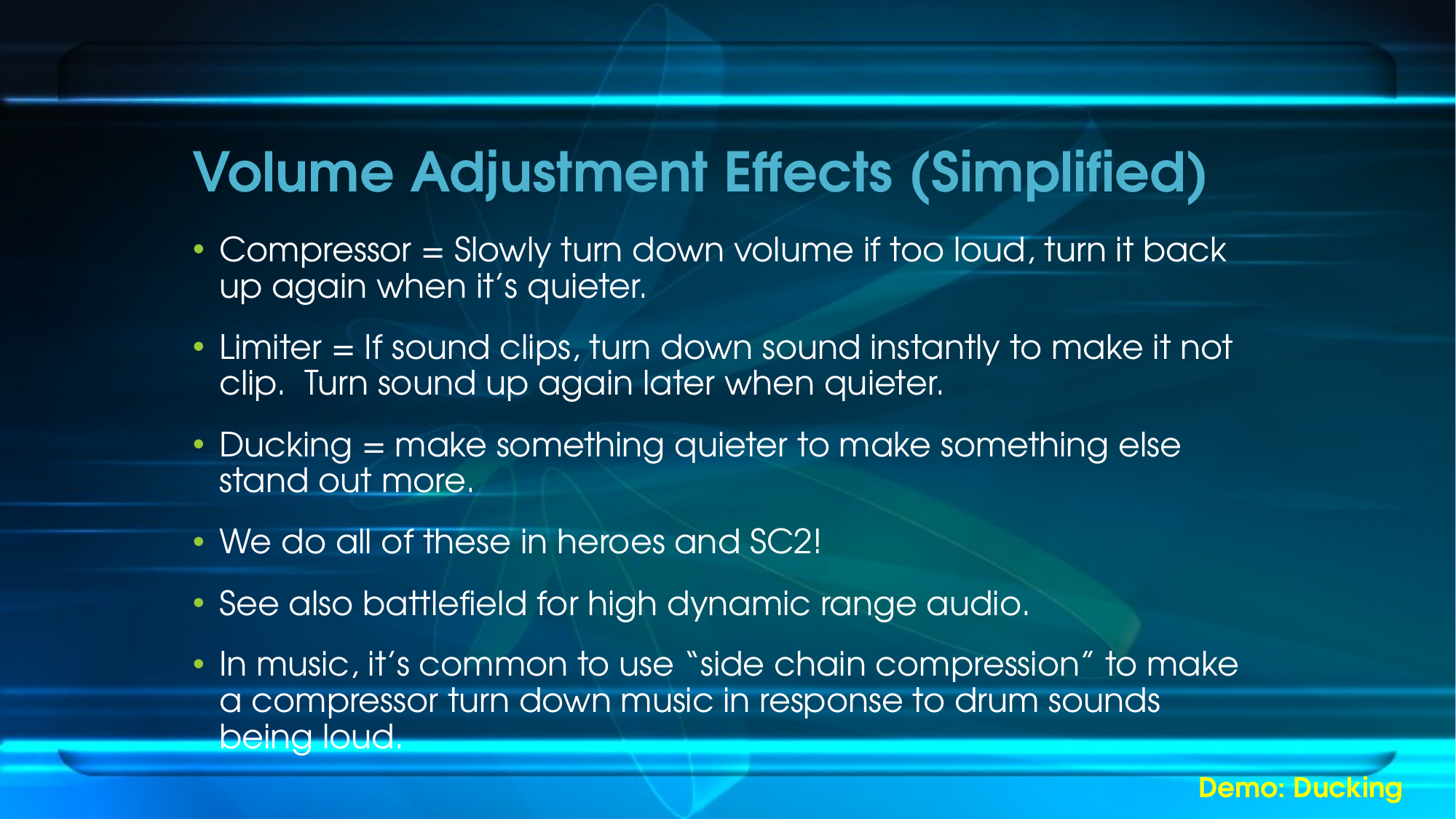

# Volume Adjustment Effects (Simplified)
Compressor = Slowly turn down volume if too loud, turn it back up again when it’s quieter.
Limiter = If sound clips, turn down sound instantly to make it not clip.  Turn sound up again later when quieter.
Ducking = make something quieter to make something else stand out more.
We do all of these in heroes and SC2!
See also battlefield for high dynamic range audio.
In music, it’s common to use “side chain compression” to make a compressor turn down music in response to drum sounds being loud.
Demo: Ducking